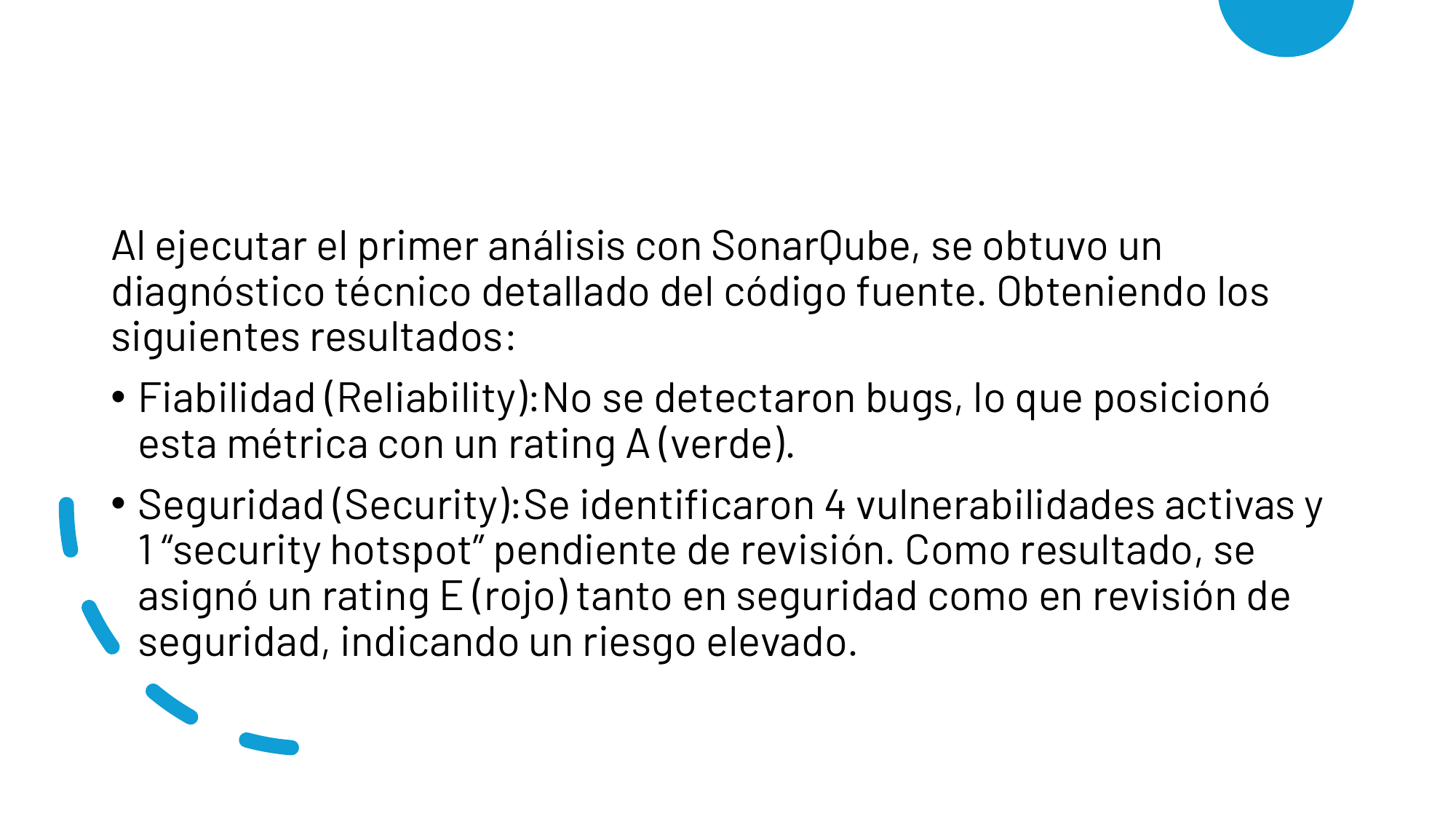

Al ejecutar el primer análisis con SonarQube, se obtuvo un diagnóstico técnico detallado del código fuente. Obteniendo los siguientes resultados:
Fiabilidad (Reliability):No se detectaron bugs, lo que posicionó esta métrica con un rating A (verde).
Seguridad (Security):Se identificaron 4 vulnerabilidades activas y 1 “security hotspot” pendiente de revisión. Como resultado, se asignó un rating E (rojo) tanto en seguridad como en revisión de seguridad, indicando un riesgo elevado.